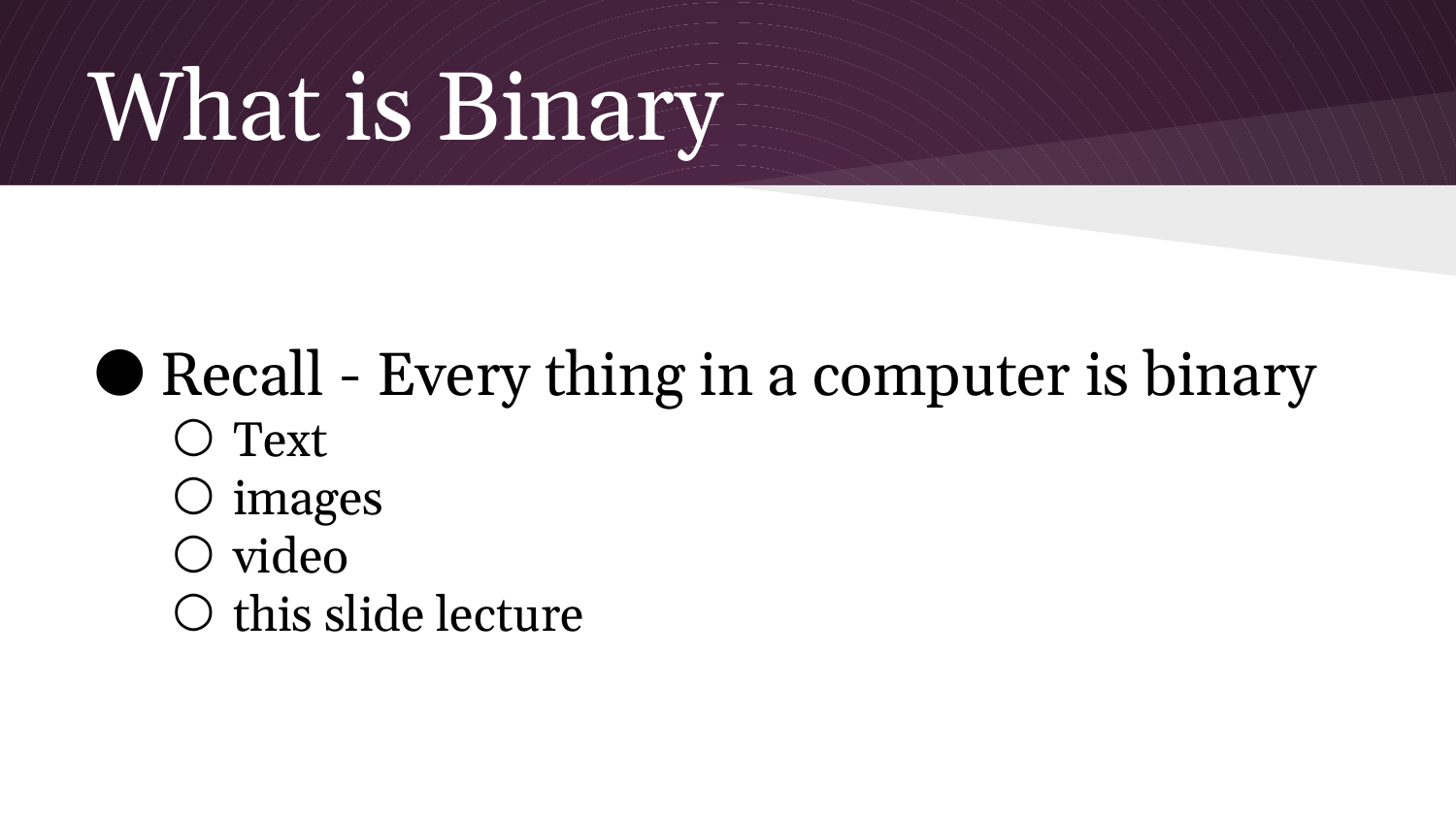

# What is Binary
Recall - Every thing in a computer is binary
Text
images
video
this slide lecture